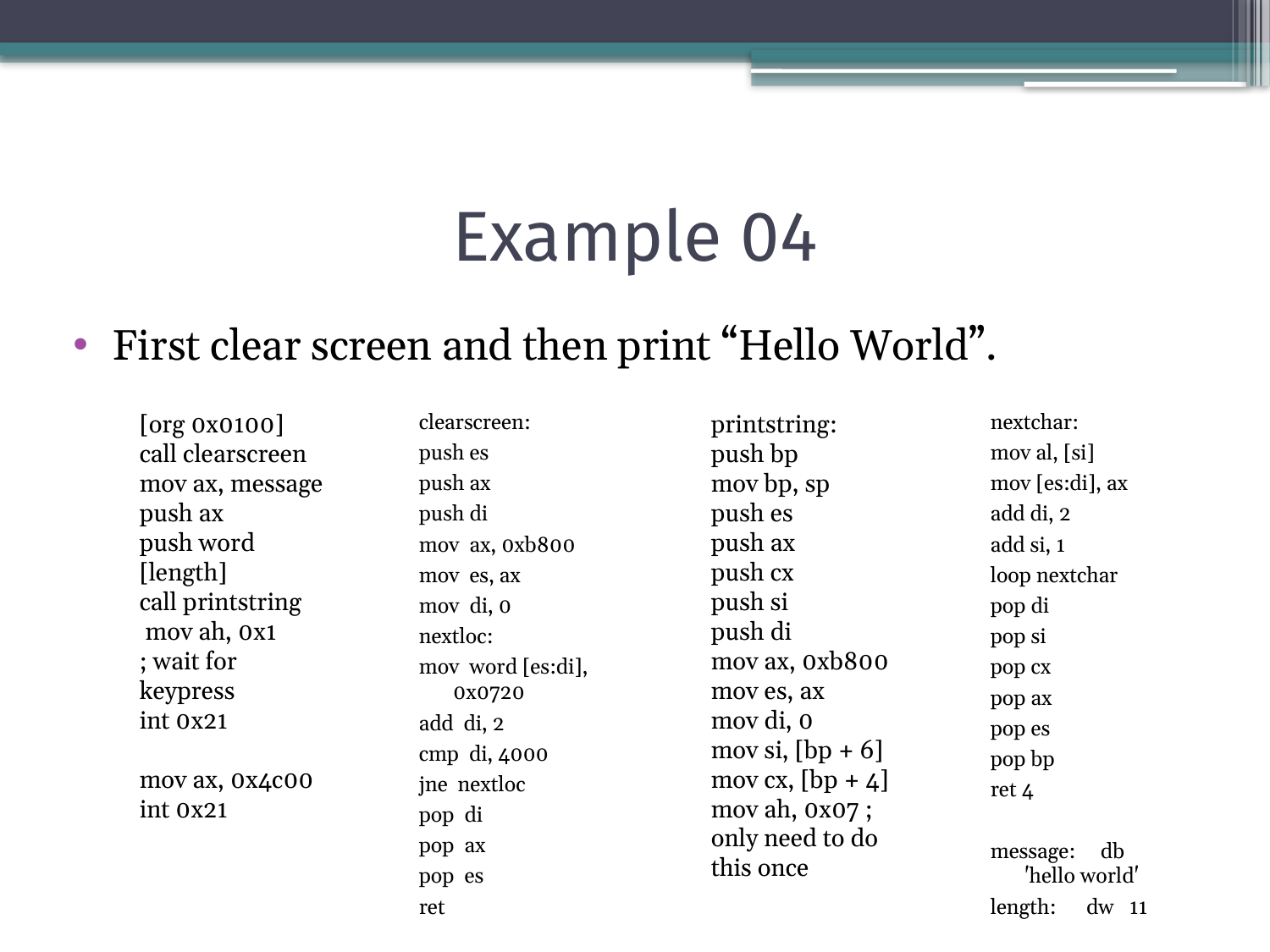

# Example 04
First clear screen and then print “Hello World”.
[org 0x0100]
call clearscreen
mov ax, message
push ax
push word [length]
call printstring
 mov ah, 0x1
; wait for keypress
int 0x21

mov ax, 0x4c00
int 0x21

clearscreen:
push es
push ax
push di
mov  ax, 0xb800
mov  es, ax
mov  di, 0
nextloc:
mov  word [es:di], 0x0720
add  di, 2
cmp  di, 4000
jne  nextloc
pop  di
pop  ax
pop  es
ret

printstring:
push bp
mov bp, sp
push es
push ax
push cx
push si
push di
mov ax, 0xb800
mov es, ax
mov di, 0
mov si, [bp + 6]
mov cx, [bp + 4]
mov ah, 0x07 ; only need to do this once
nextchar:
mov al, [si]
mov [es:di], ax
add di, 2
add si, 1
loop nextchar
pop di
pop si
pop cx
pop ax
pop es
pop bp
ret 4

message:     db   'hello world'
length:      dw   11